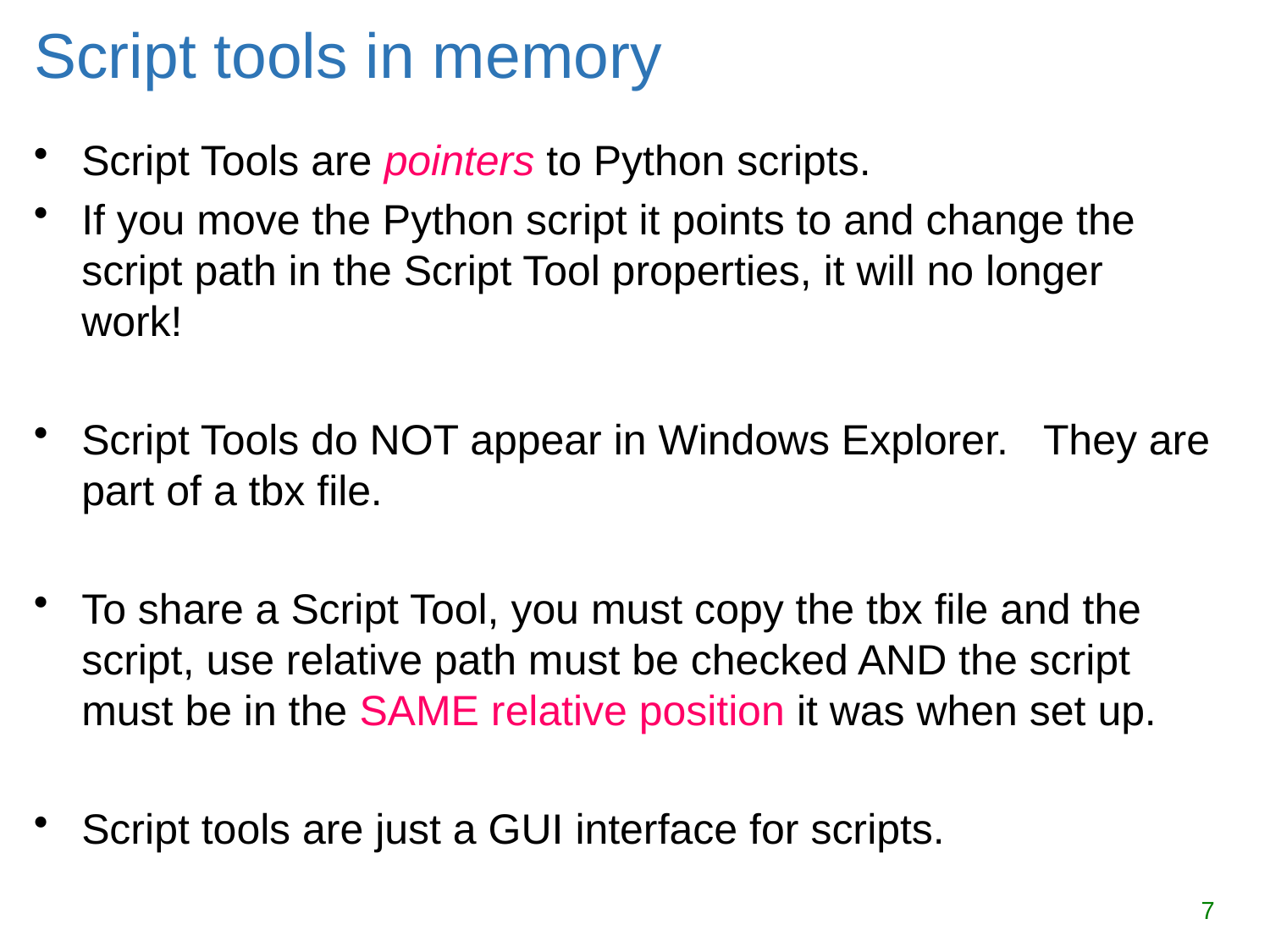

# Script tools in memory
Script Tools are pointers to Python scripts.
If you move the Python script it points to and change the script path in the Script Tool properties, it will no longer work!

Script Tools do NOT appear in Windows Explorer.   They are part of a tbx file.

To share a Script Tool, you must copy the tbx file and the script, use relative path must be checked AND the script must be in the SAME relative position it was when set up.

Script tools are just a GUI interface for scripts.
7